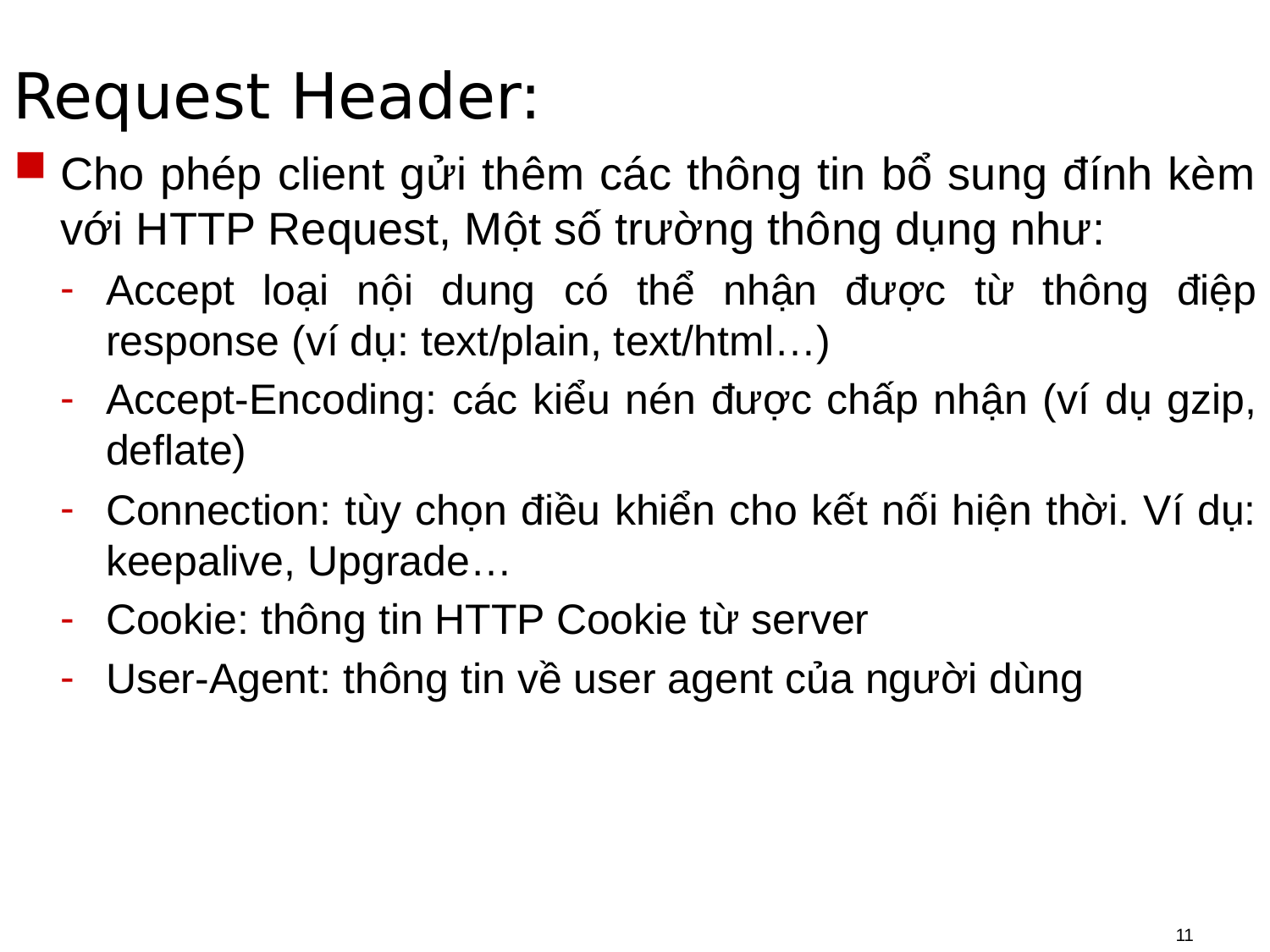

# Request Header:
Cho phép client gửi thêm các thông tin bổ sung đính kèm với HTTP Request, Một số trường thông dụng như:
Accept loại nội dung có thể nhận được từ thông điệp response (ví dụ: text/plain, text/html…)
Accept-Encoding: các kiểu nén được chấp nhận (ví dụ gzip, deflate)
Connection: tùy chọn điều khiển cho kết nối hiện thời. Ví dụ: keepalive, Upgrade…
Cookie: thông tin HTTP Cookie từ server
User-Agent: thông tin về user agent của người dùng
11